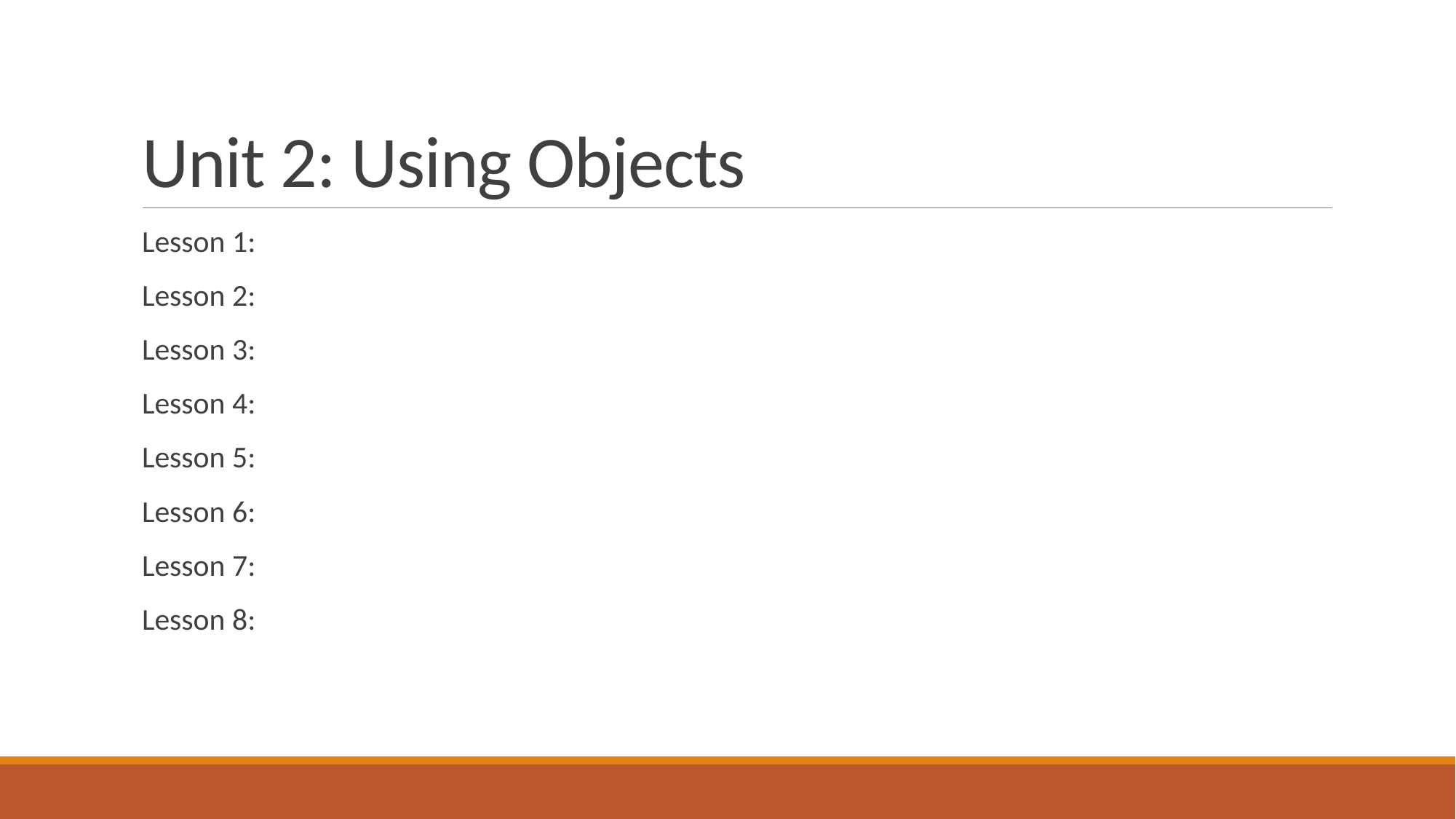

# Unit 2: Using Objects
Lesson 1:
Lesson 2:
Lesson 3:
Lesson 4:
Lesson 5:
Lesson 6:
Lesson 7:
Lesson 8: